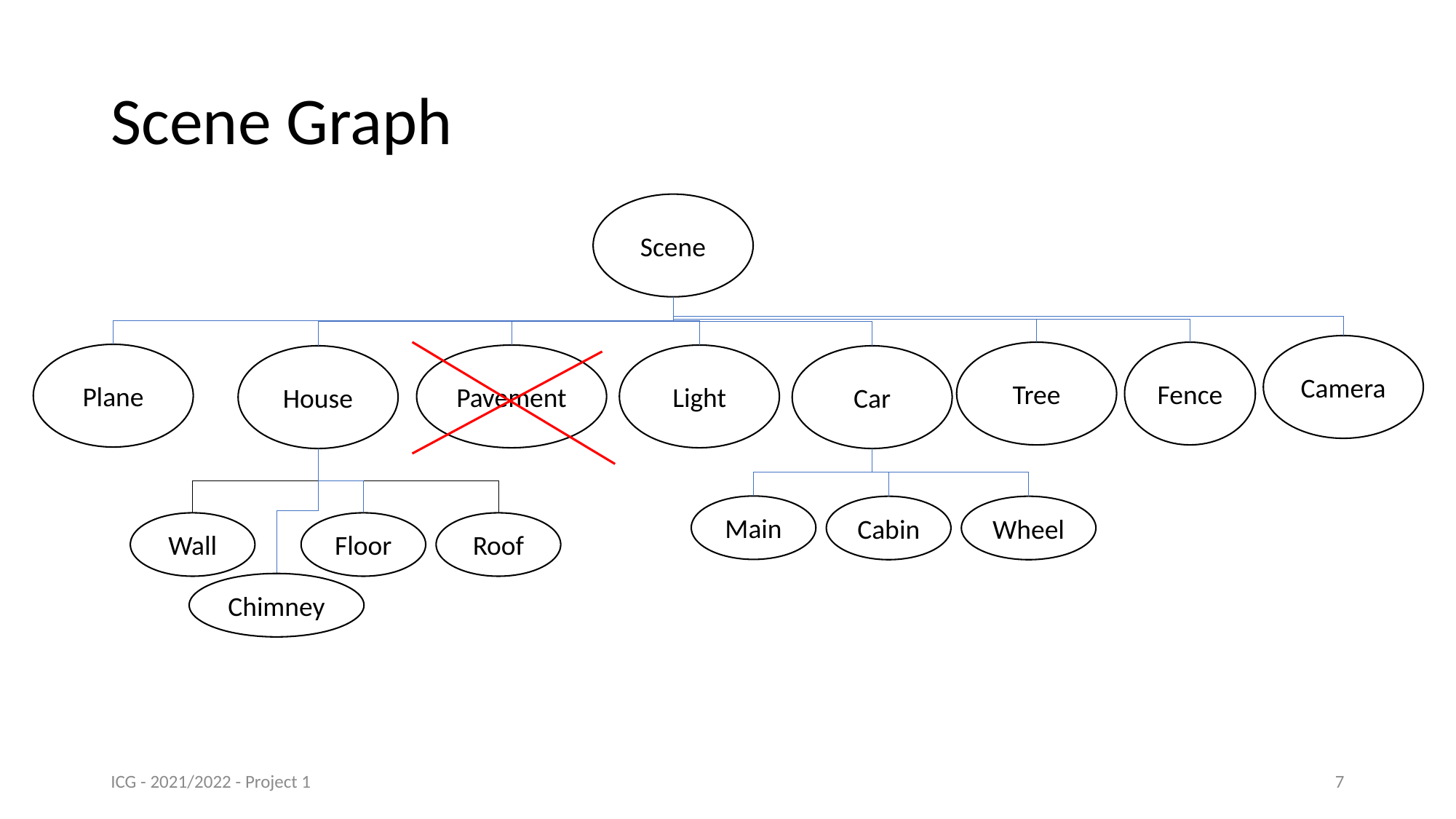

# Scene Graph
Scene

Camera
Tree
Fence
Plane
Pavement
Light
Car
House
Main
Cabin
Wheel
Wall
Floor
Roof
Chimney
ICG - 2021/2022 - Project 1
7